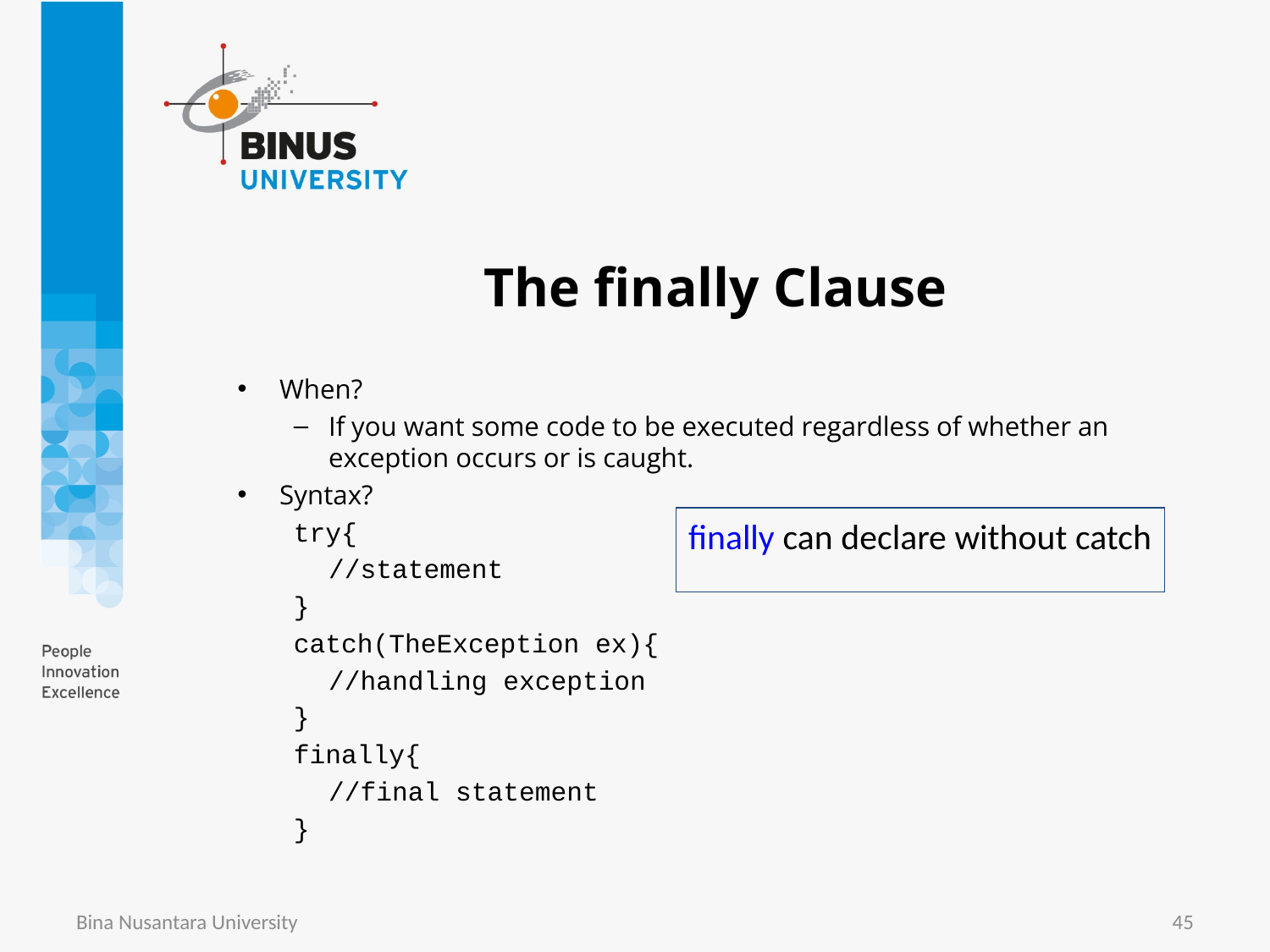

# The finally Clause
When?
If you want some code to be executed regardless of whether an exception occurs or is caught.
Syntax?
try{
	//statement
}
catch(TheException ex){
	//handling exception
}
finally{
	//final statement
}

finally can declare without catch

Bina Nusantara University
45